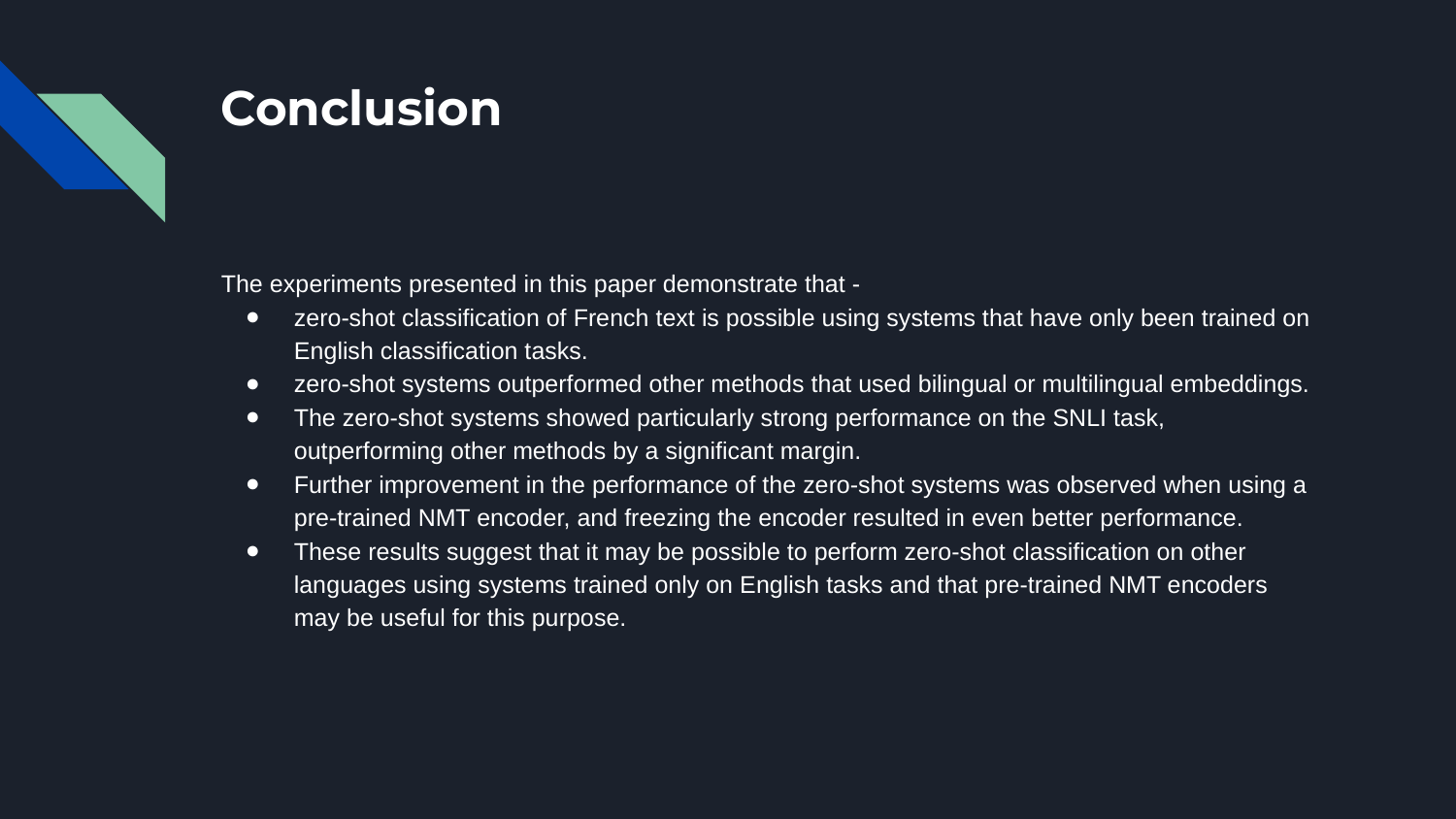

# Conclusion
The experiments presented in this paper demonstrate that -
zero-shot classification of French text is possible using systems that have only been trained on English classification tasks.
zero-shot systems outperformed other methods that used bilingual or multilingual embeddings.
The zero-shot systems showed particularly strong performance on the SNLI task, outperforming other methods by a significant margin.
Further improvement in the performance of the zero-shot systems was observed when using a pre-trained NMT encoder, and freezing the encoder resulted in even better performance.
These results suggest that it may be possible to perform zero-shot classification on other languages using systems trained only on English tasks and that pre-trained NMT encoders may be useful for this purpose.